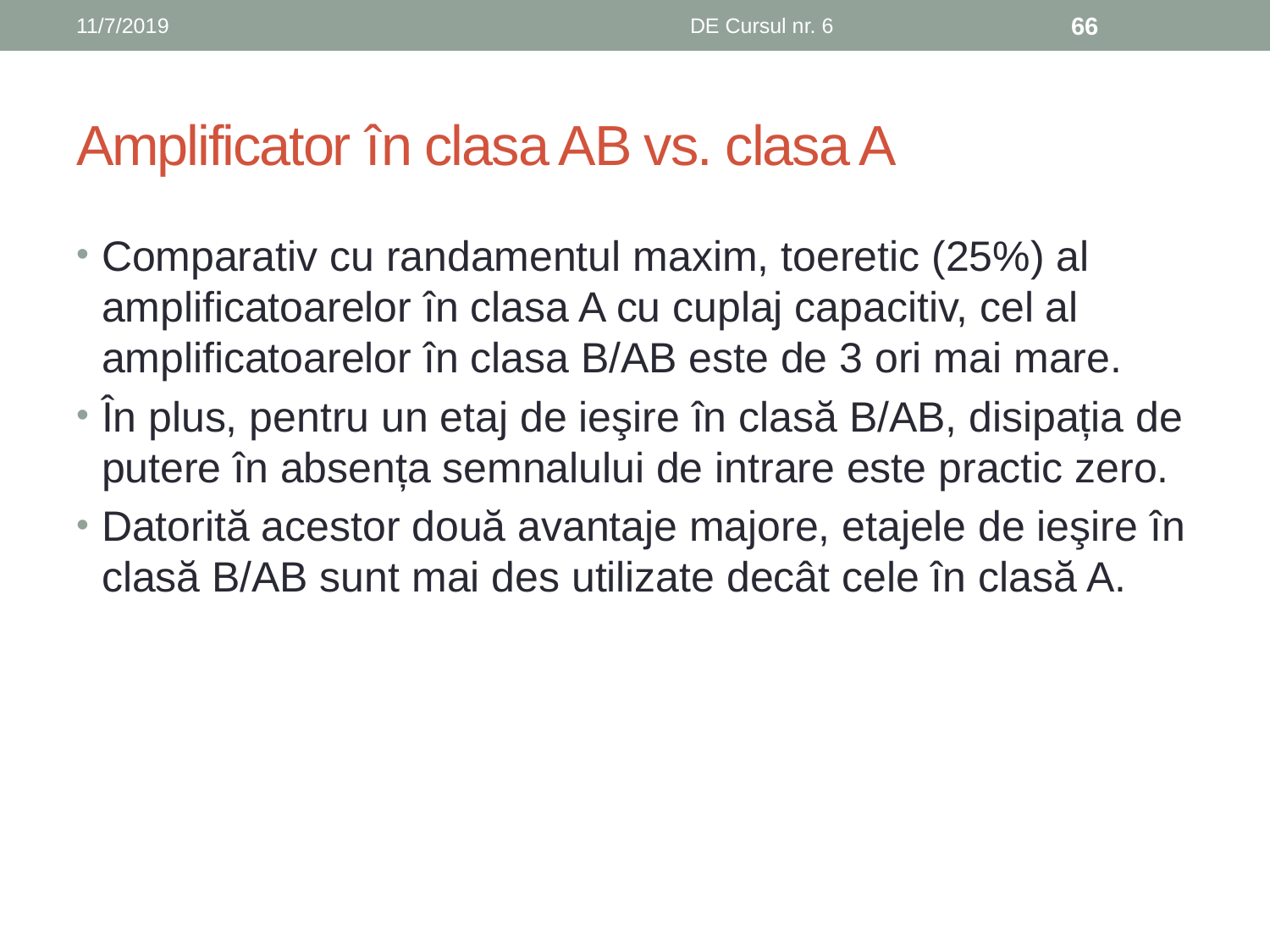

11/7/2019
DE Cursul nr. 6
66

# Amplificator în clasa AB vs. clasa A
Comparativ cu randamentul maxim, toeretic (25%) al amplificatoarelor în clasa A cu cuplaj capacitiv, cel al amplificatoarelor în clasa B/AB este de 3 ori mai mare.
În plus, pentru un etaj de ieşire în clasă B/AB, disipația de putere în absența semnalului de intrare este practic zero.
Datorită acestor două avantaje majore, etajele de ieşire în clasă B/AB sunt mai des utilizate decât cele în clasă A.